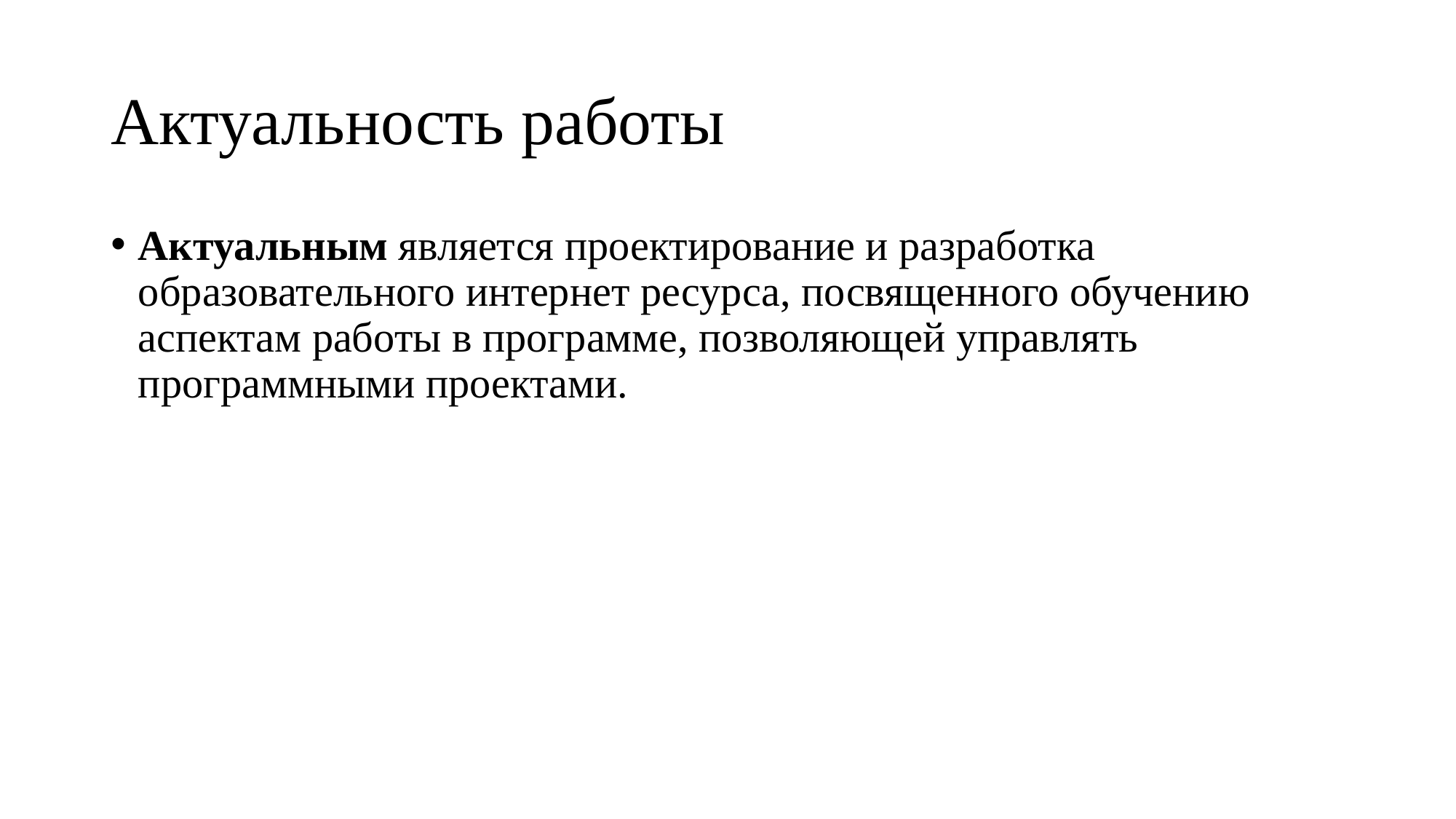

# Актуальность работы
Актуальным является проектирование и разработка образовательного интернет ресурса, посвященного обучению аспектам работы в программе, позволяющей управлять программными проектами.